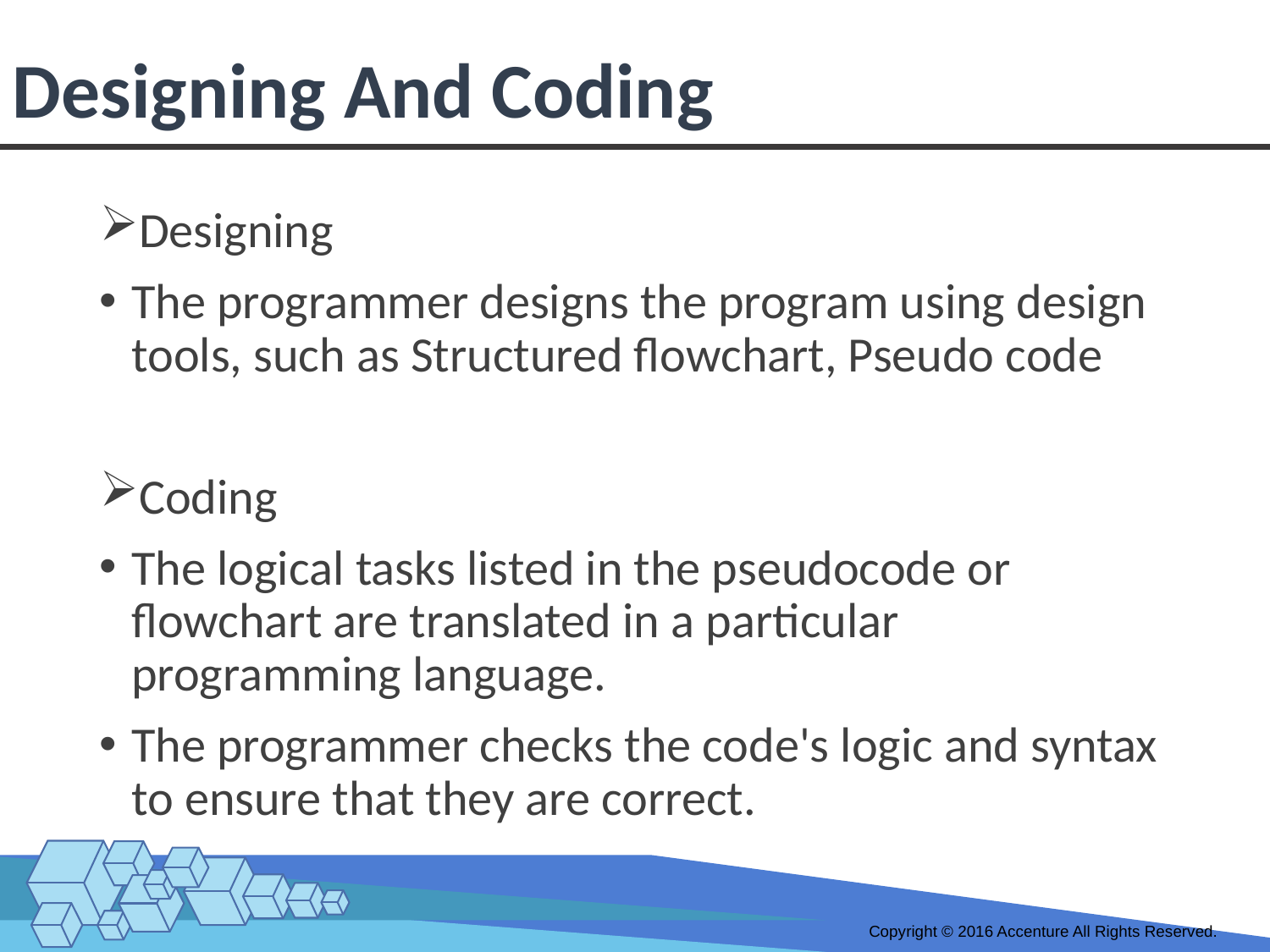

# Designing And Coding
Designing
The programmer designs the program using design tools, such as Structured flowchart, Pseudo code

Coding
The logical tasks listed in the pseudocode or flowchart are translated in a particular programming language.
The programmer checks the code's logic and syntax to ensure that they are correct.